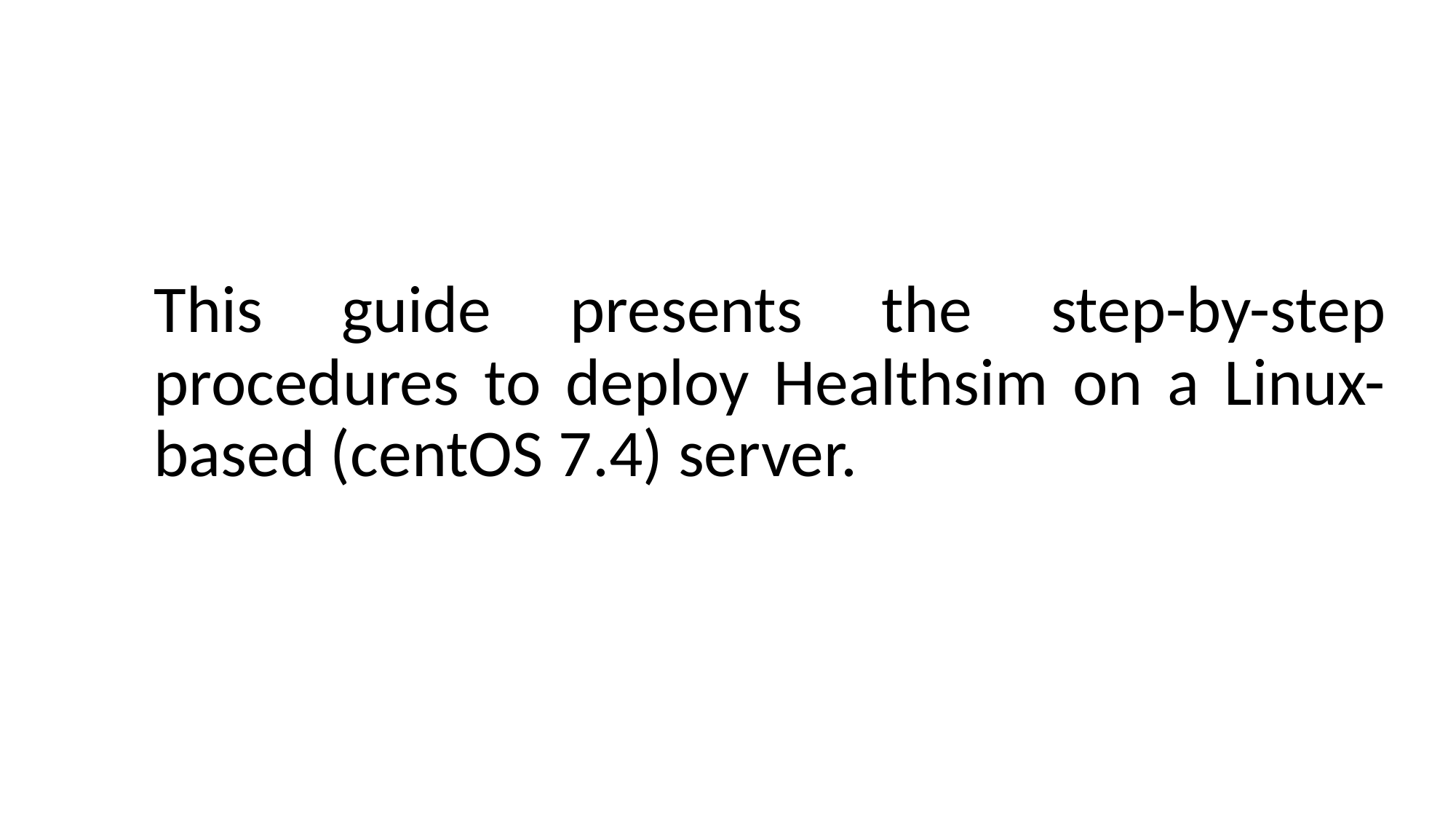

This guide presents the step-by-step procedures to deploy Healthsim on a Linux-based (centOS 7.4) server.